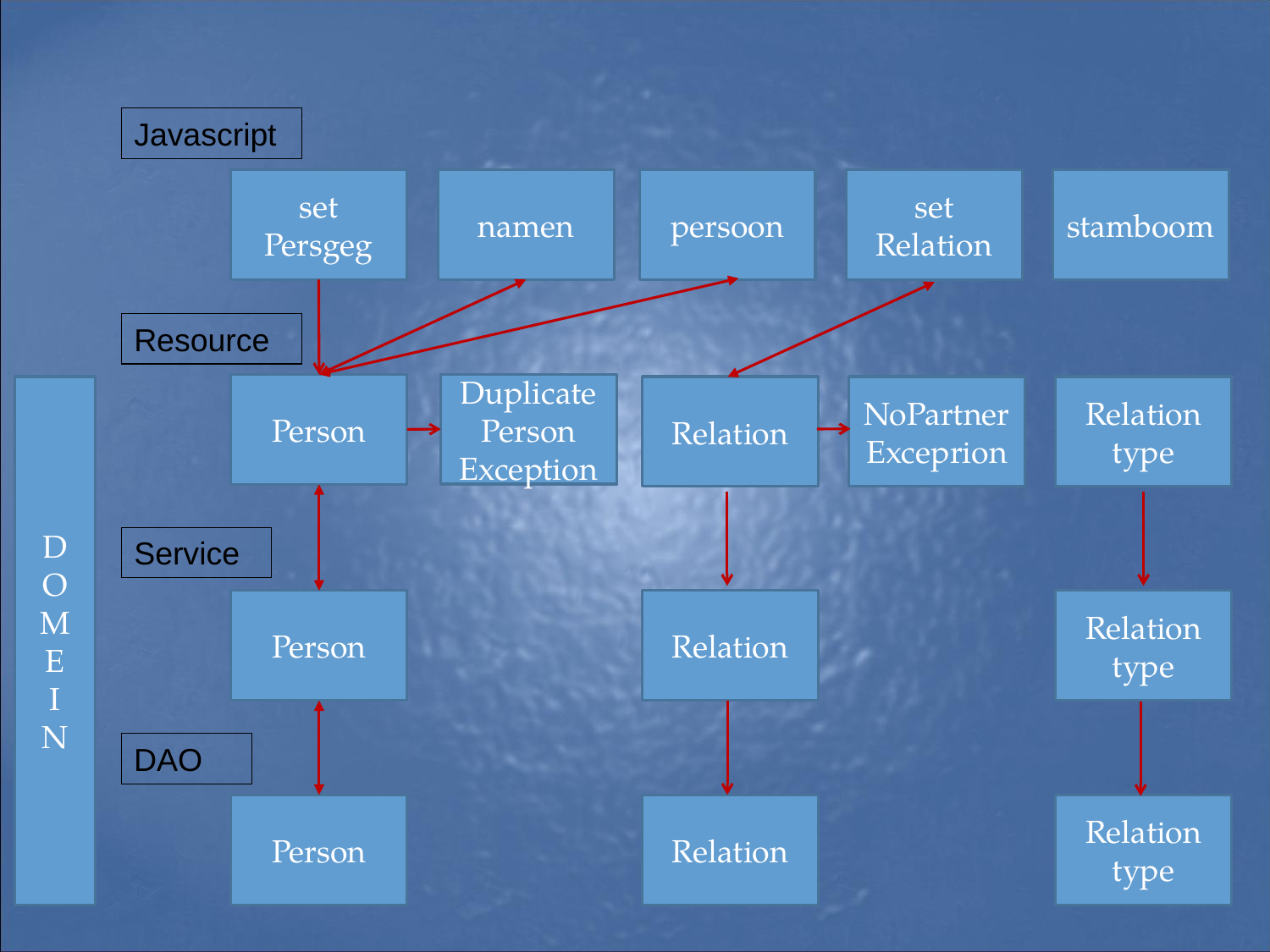

Javascript
set
Persgeg
namen
persoon
set
Relation
stamboom
Resource
DuplicatePerson
Exception
Person
D
O
M
E
I
N
Relation
NoPartner
Exceprion
Relation type
Service
Person
Relation
Relation type
DAO
Person
Relation
Relation type